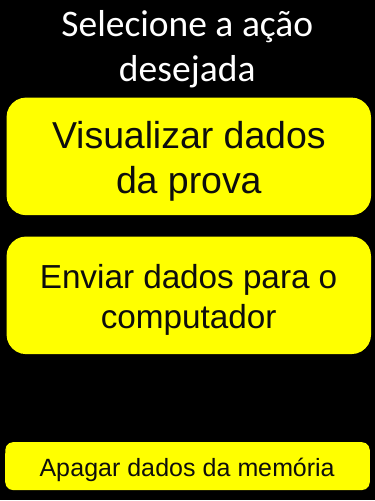

Selecione a ação desejada
Visualizar dados da prova
Enviar dados para o computador
Apagar dados da memória